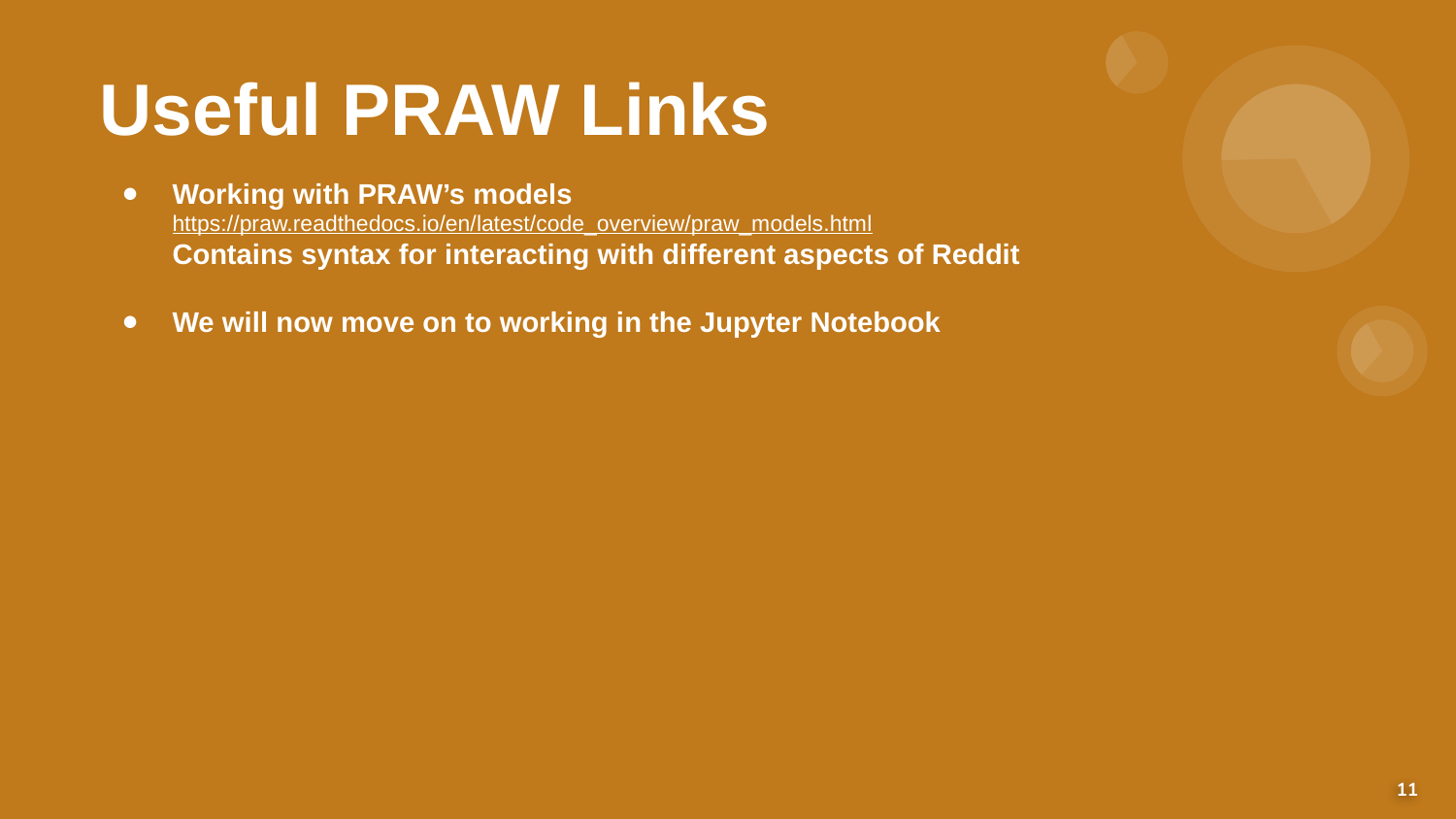

# Useful PRAW Links
Working with PRAW’s models
https://praw.readthedocs.io/en/latest/code_overview/praw_models.html
Contains syntax for interacting with different aspects of Reddit
We will now move on to working in the Jupyter Notebook
11